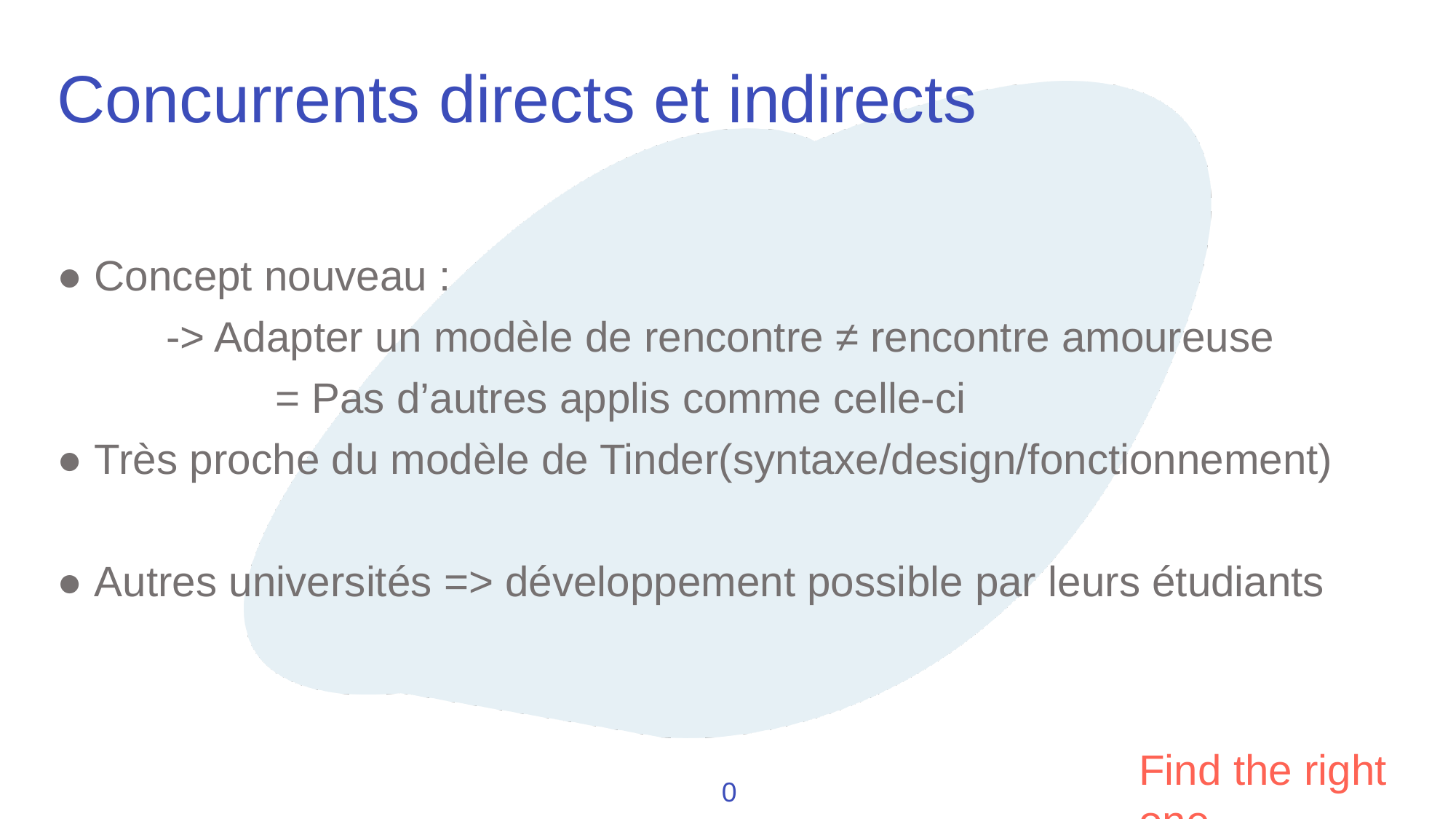

Concurrents directs et indirects
● Concept nouveau :
	-> Adapter un modèle de rencontre ≠ rencontre amoureuse
		= Pas d’autres applis comme celle-ci
● Très proche du modèle de Tinder(syntaxe/design/fonctionnement)

● Autres universités => développement possible par leurs étudiants
Find the right one
0